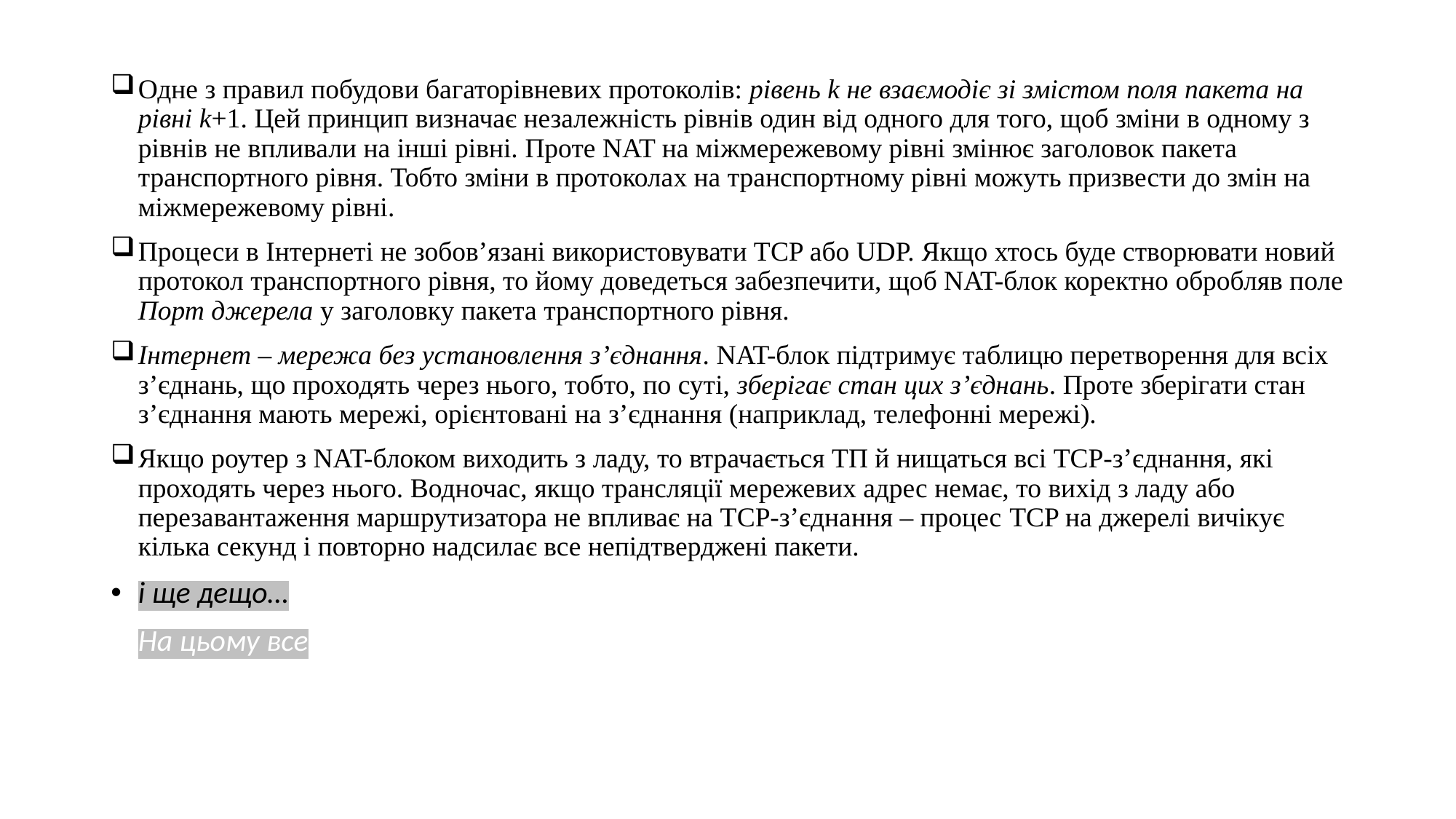

#
Одне з правил побудови багаторівневих протоколів: рівень k не взаємодіє зі змістом поля пакета на рівні k+1. Цей принцип визначає незалежність рівнів один від одного для того, щоб зміни в одному з рівнів не впливали на інші рівні. Проте NAT на міжмережевому рівні змінює заголовок пакета транспортного рівня. Тобто зміни в протоколах на транспортному рівні можуть призвести до змін на міжмережевому рівні.
Процеси в Інтернеті не зобов’язані використовувати TCP або UDP. Якщо хтось буде створювати новий протокол транспортного рівня, то йому доведеться забезпечити, щоб NAT-блок коректно обробляв поле Порт джерела у заголовку пакета транспортного рівня.
Інтернет – мережа без установлення з’єднання. NAT-блок підтримує таблицю перетворення для всіх з’єднань, що проходять через нього, тобто, по суті, зберігає стан цих з’єднань. Проте зберігати стан з’єднання мають мережі, орієнтовані на з’єднання (наприклад, телефонні мережі).
Якщо роутер з NAT-блоком виходить з ладу, то втрачається ТП й нищаться всі TCP-з’єднання, які проходять через нього. Водночас, якщо трансляції мережевих адрес немає, то вихід з ладу або перезавантаження маршрутизатора не впливає на TCP-з’єднання – процес TCP на джерелі вичікує кілька секунд і повторно надсилає все непідтверджені пакети.
і ще дещо…
На цьому все